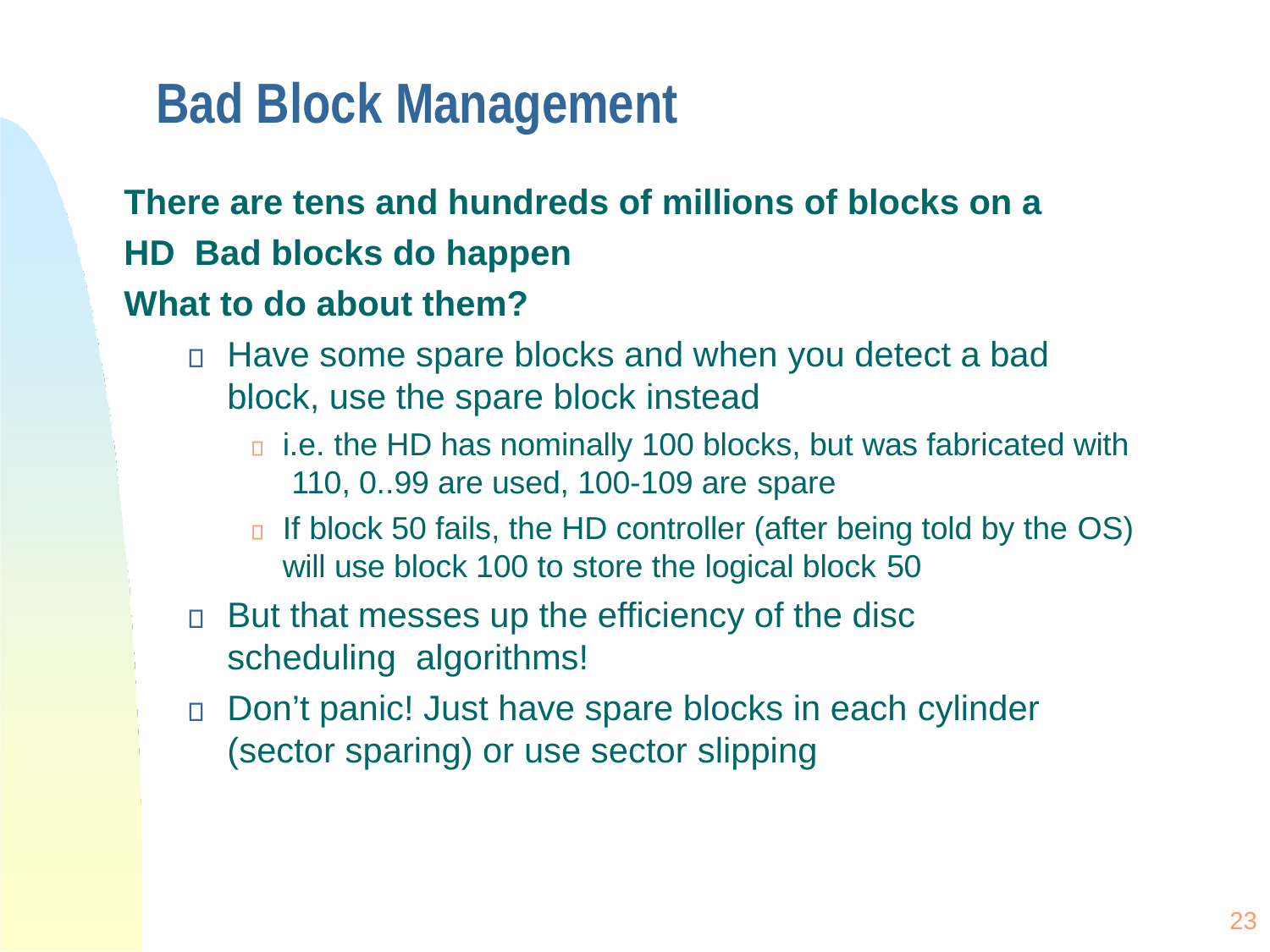

# Bad Block Management
There are tens and hundreds of millions of blocks on a HD  Bad blocks do happen
What to do about them?
Have some spare blocks and when you detect a bad
block, use the spare block instead
i.e. the HD has nominally 100 blocks, but was fabricated with  110, 0..99 are used, 100-109 are spare
If block 50 fails, the HD controller (after being told by the OS)
will use block 100 to store the logical block 50
But that messes up the efficiency of the disc scheduling  algorithms!
Don’t panic! Just have spare blocks in each cylinder
(sector sparing) or use sector slipping

23